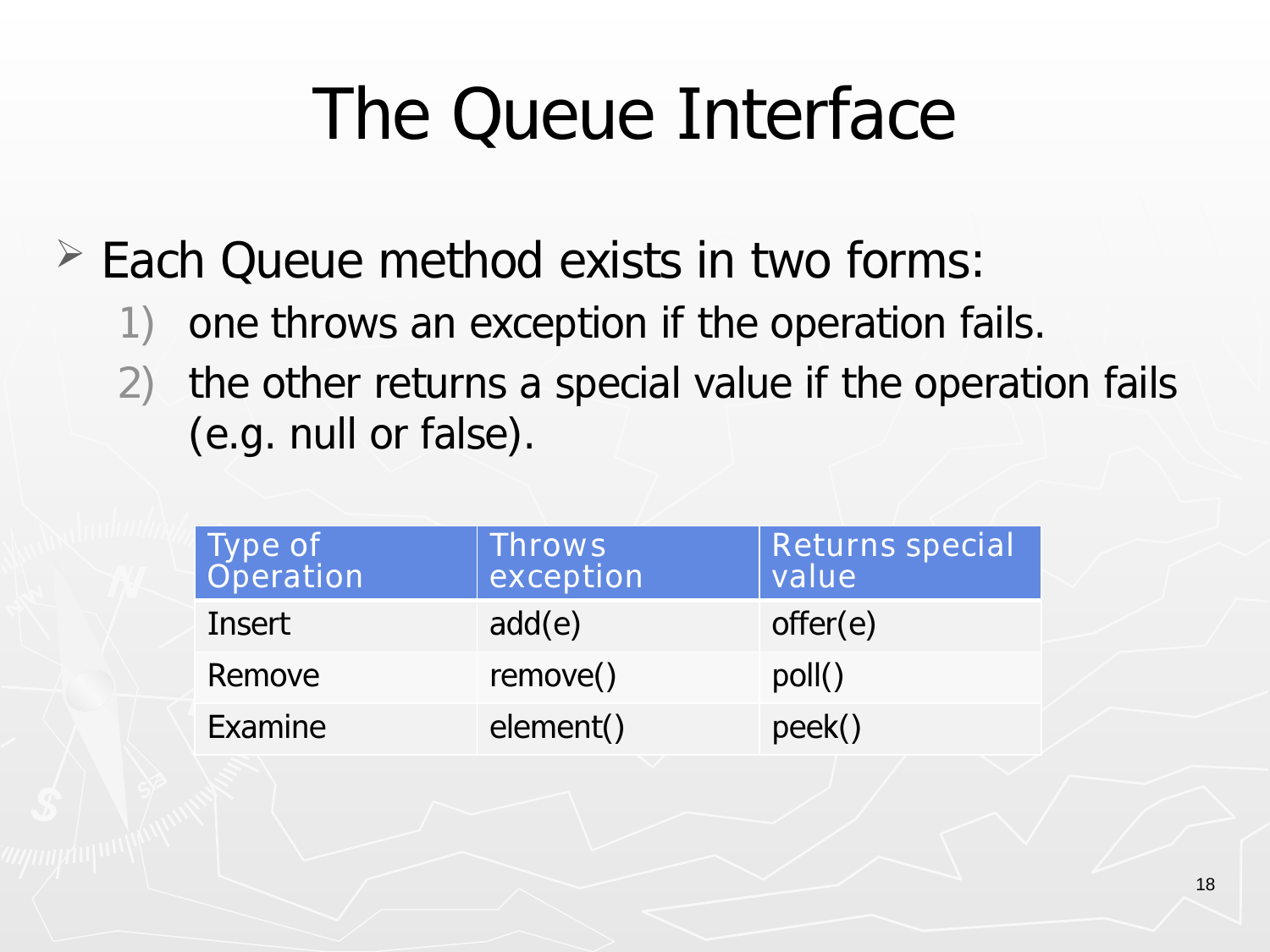

# The Queue Interface
Each Queue method exists in two forms:
one throws an exception if the operation fails.
the other returns a special value if the operation fails (e.g. null or false).

| Type of Operation | Throws exception | Returns special value |
| --- | --- | --- |
| Insert | add(e) | offer(e) |
| Remove | remove() | poll() |
| Examine | element() | peek() |
18